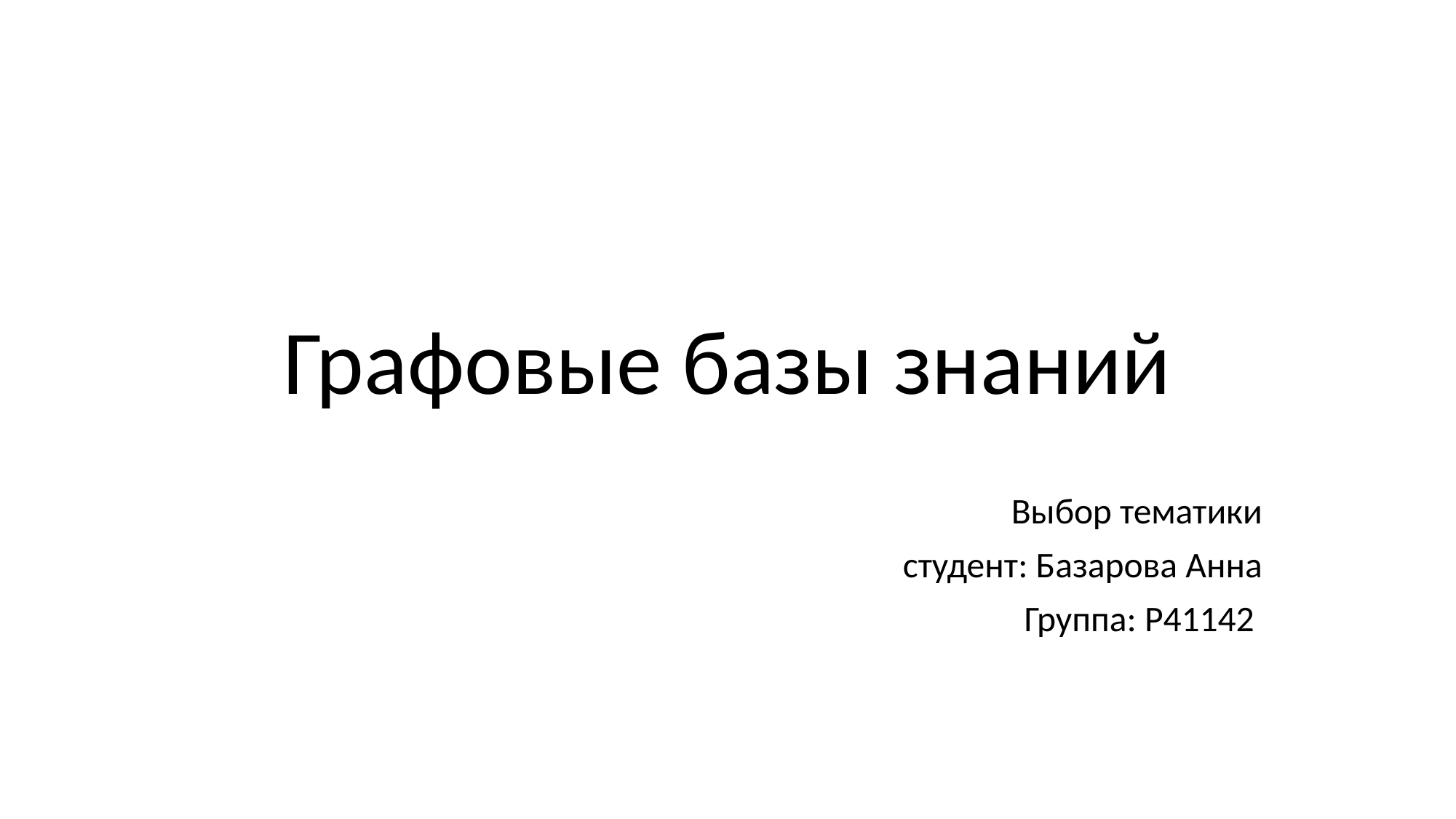

# Графовые базы знаний
Выбор тематики
студент: Базарова Анна
Группа: P41142